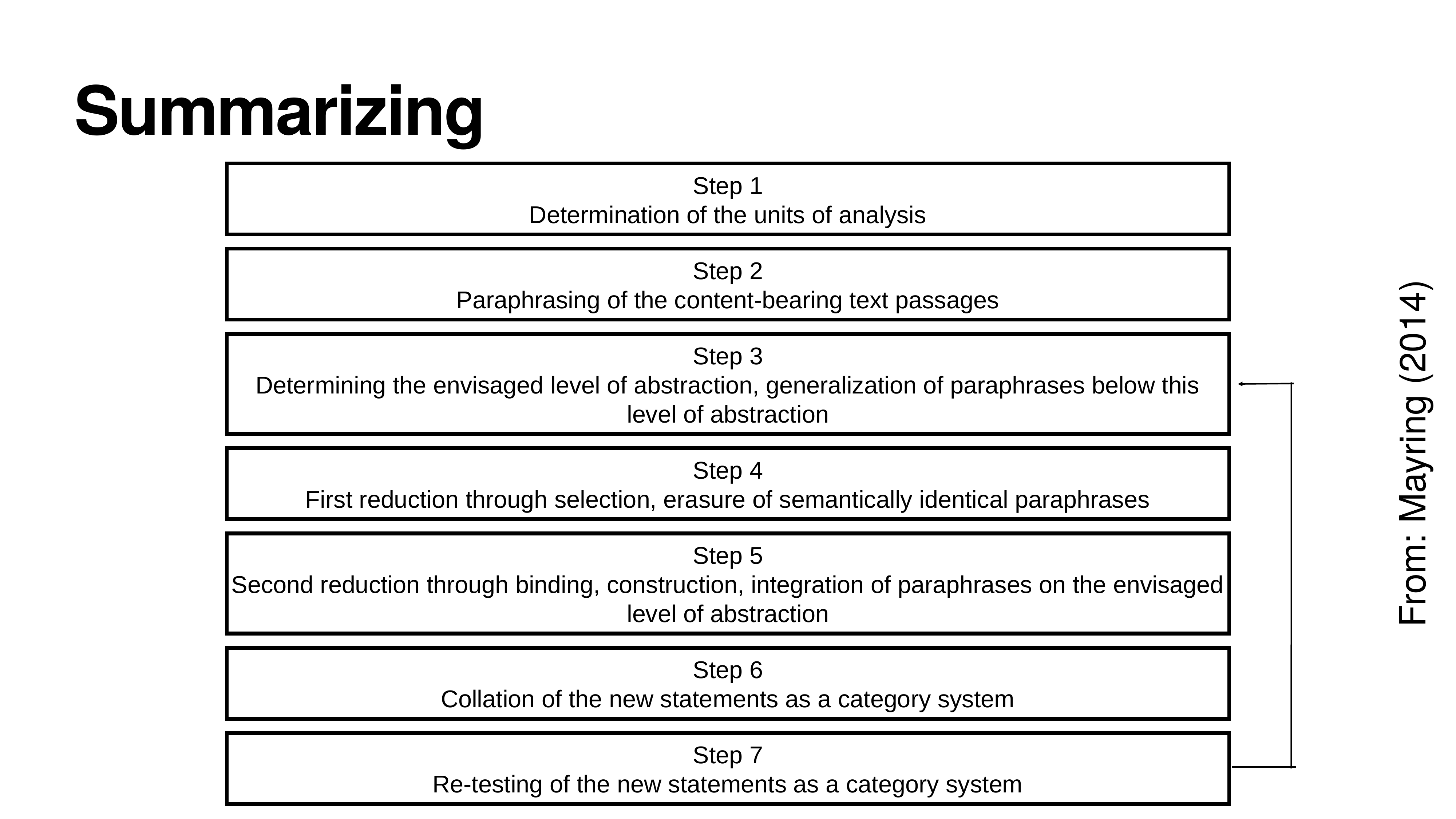

# Summarizing
Step 1
Determination of the units of analysis
Step 2
Paraphrasing of the content-bearing text passages
Step 3
Determining the envisaged level of abstraction, generalization of paraphrases below this level of abstraction

From: Mayring (2014)
Step 4
First reduction through selection, erasure of semantically identical paraphrases
Step 5
Second reduction through binding, construction, integration of paraphrases on the envisaged level of abstraction
Step 6
Collation of the new statements as a category system
Step 7
Re-testing of the new statements as a category system